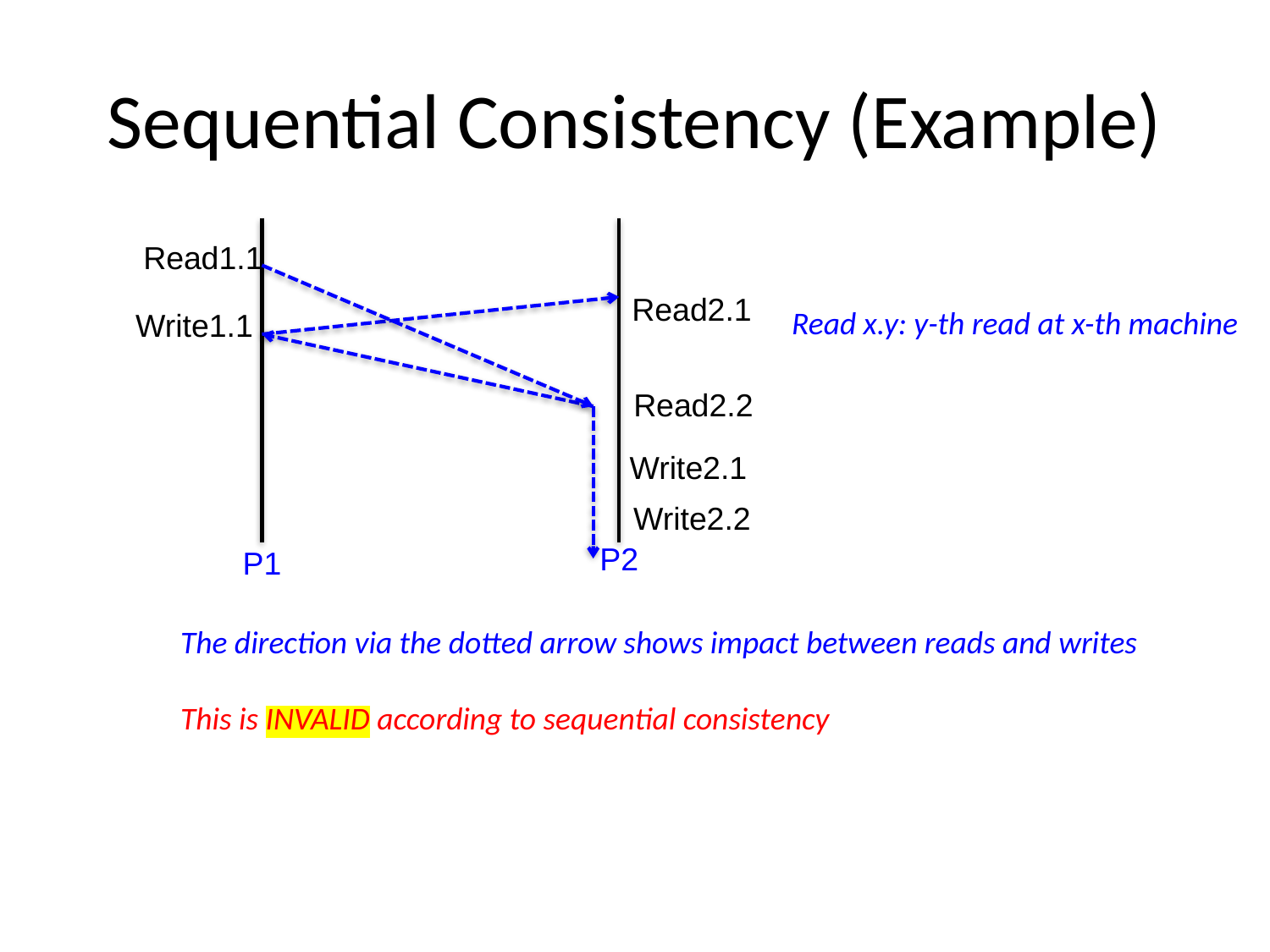

# Sequential Consistency (Example)
Read1.1
Read2.1
Read x.y: y-th read at x-th machine
Write1.1
Read2.2
Write2.1
Write2.2
P2
P1
The direction via the dotted arrow shows impact between reads and writes

This is INVALID according to sequential consistency